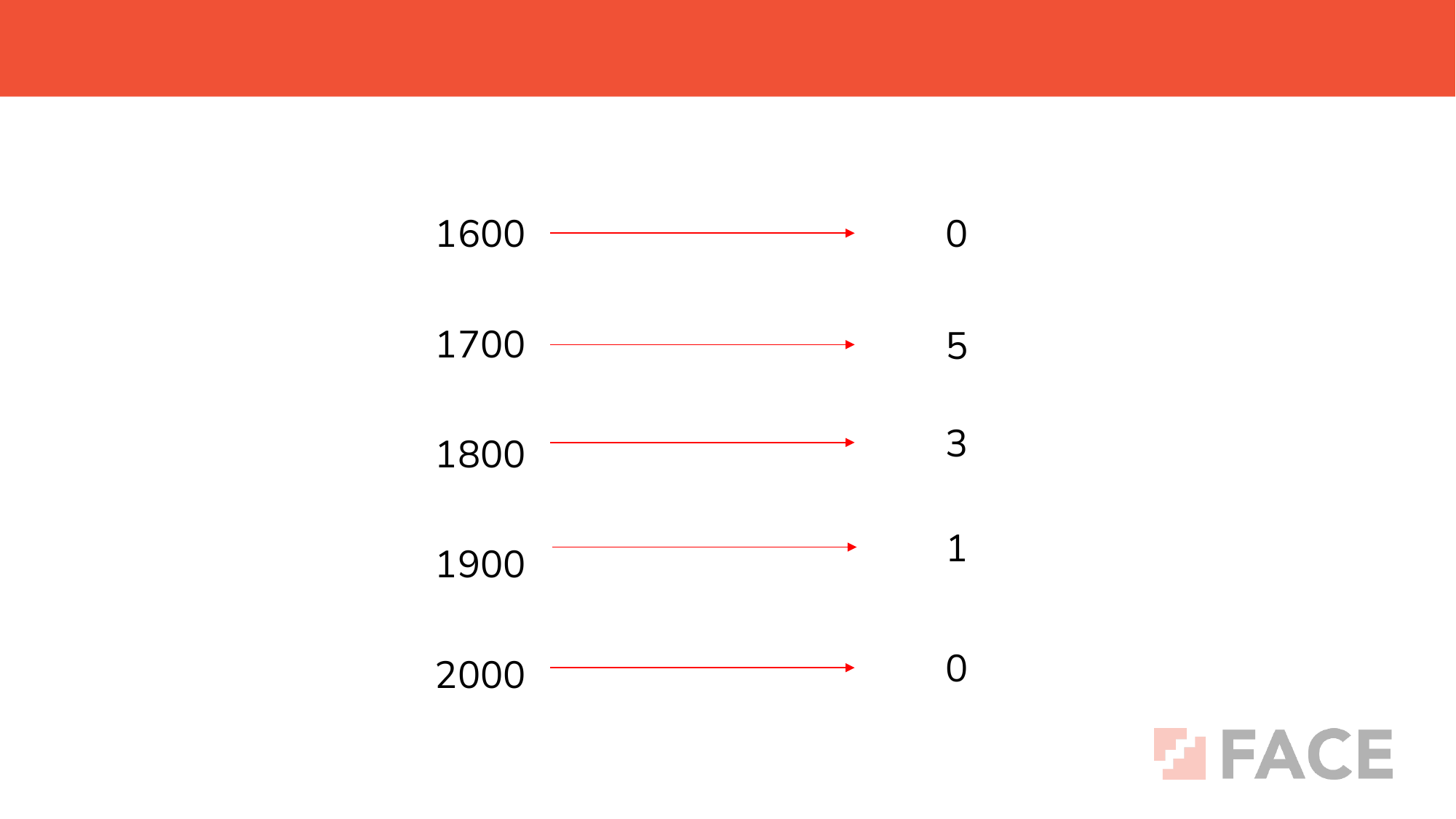

1600
0
1700
5
3
1800
1
1900
0
2000